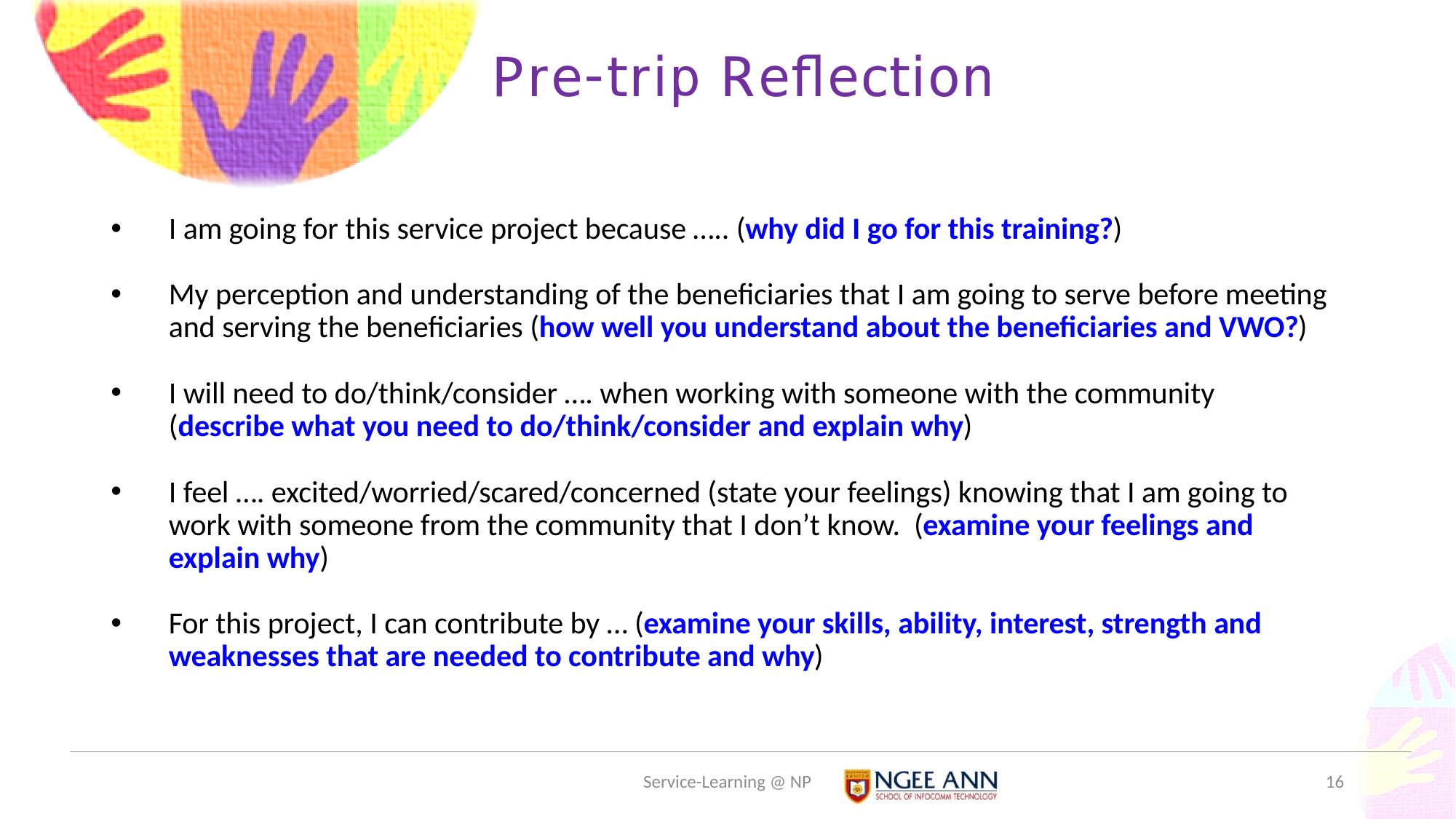

# Pre-trip Reflection
I am going for this service project because ….. (why did I go for this training?)

My perception and understanding of the beneficiaries that I am going to serve before meeting and serving the beneficiaries (how well you understand about the beneficiaries and VWO?)

I will need to do/think/consider …. when working with someone with the community (describe what you need to do/think/consider and explain why)

I feel …. excited/worried/scared/concerned (state your feelings) knowing that I am going to work with someone from the community that I don’t know.  (examine your feelings and explain why)

For this project, I can contribute by … (examine your skills, ability, interest, strength and weaknesses that are needed to contribute and why)

Service-Learning @ NP
16